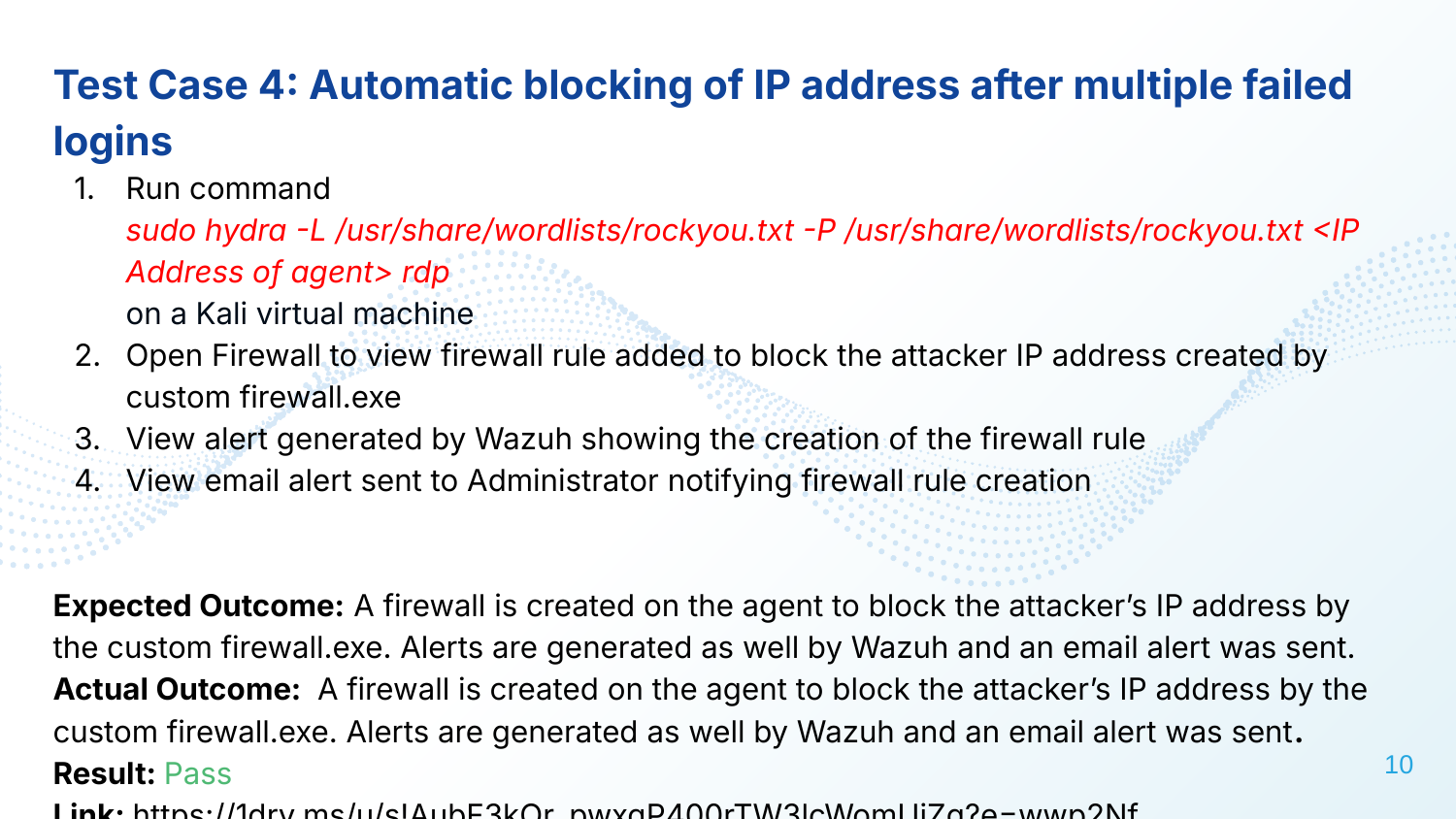

Test Case 4: Automatic blocking of IP address after multiple failed logins
Run command
sudo hydra -L /usr/share/wordlists/rockyou.txt -P /usr/share/wordlists/rockyou.txt <IP Address of agent> rdp
on a Kali virtual machine
Open Firewall to view firewall rule added to block the attacker IP address created by custom firewall.exe
View alert generated by Wazuh showing the creation of the firewall rule
View email alert sent to Administrator notifying firewall rule creation

Expected Outcome: A firewall is created on the agent to block the attacker’s IP address by the custom firewall.exe. Alerts are generated as well by Wazuh and an email alert was sent.
Actual Outcome:  A firewall is created on the agent to block the attacker’s IP address by the custom firewall.exe. Alerts are generated as well by Wazuh and an email alert was sent.
Result: Pass
Link: https://1drv.ms/u/s!AubF3kOr_pwxgP400rTW3lcWomUjZg?e=wwp2Nf
10